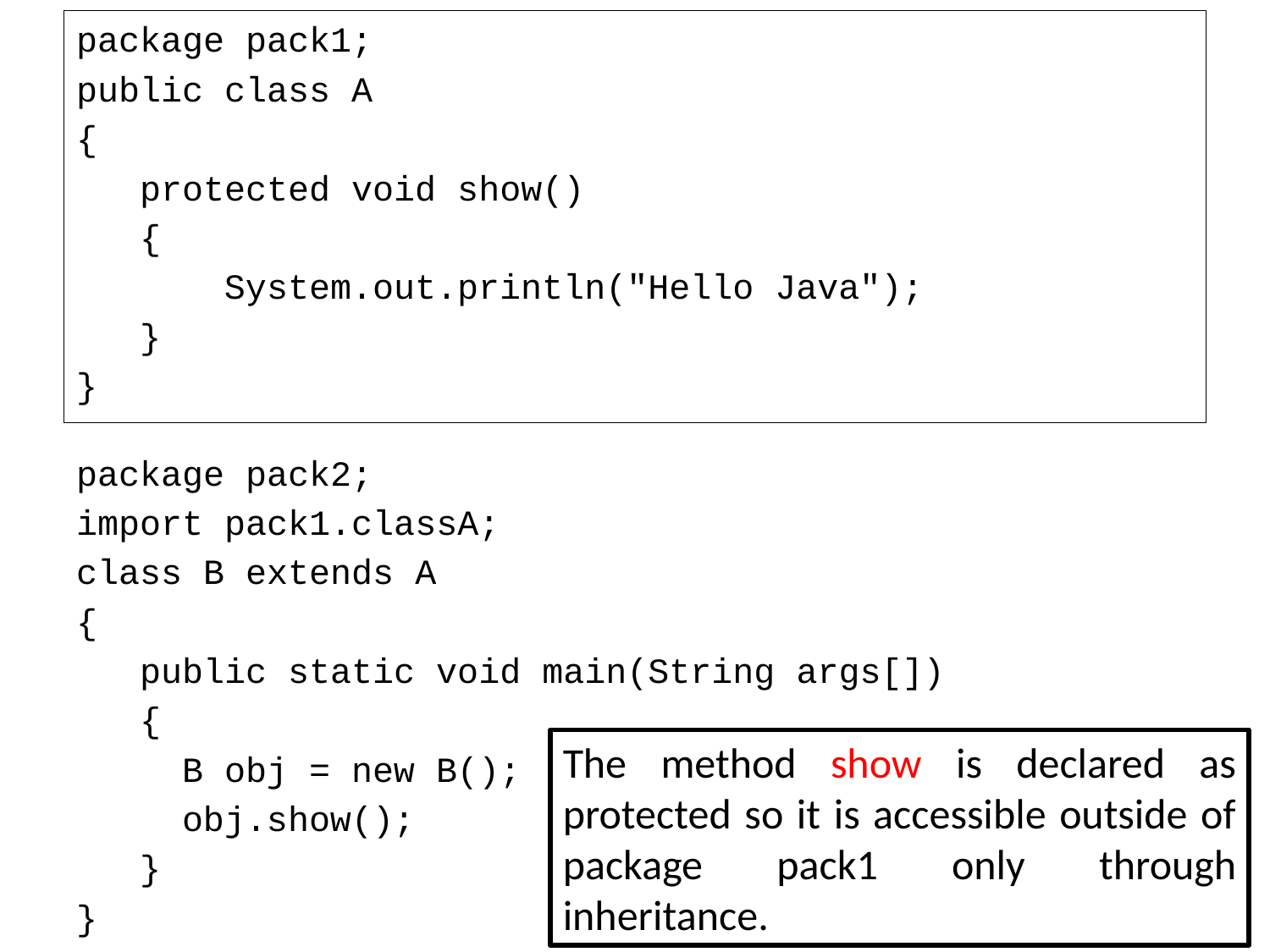

package pack1;
public class A
{
protected void show()
{
    System.out.println("Hello Java");
}
}
package pack2;
import pack1.classA;
class B extends A
{
public static void main(String args[])
{
  B obj = new B();
  obj.show();
}
}
The method show is declared as protected so it is accessible outside of package pack1 only through inheritance.